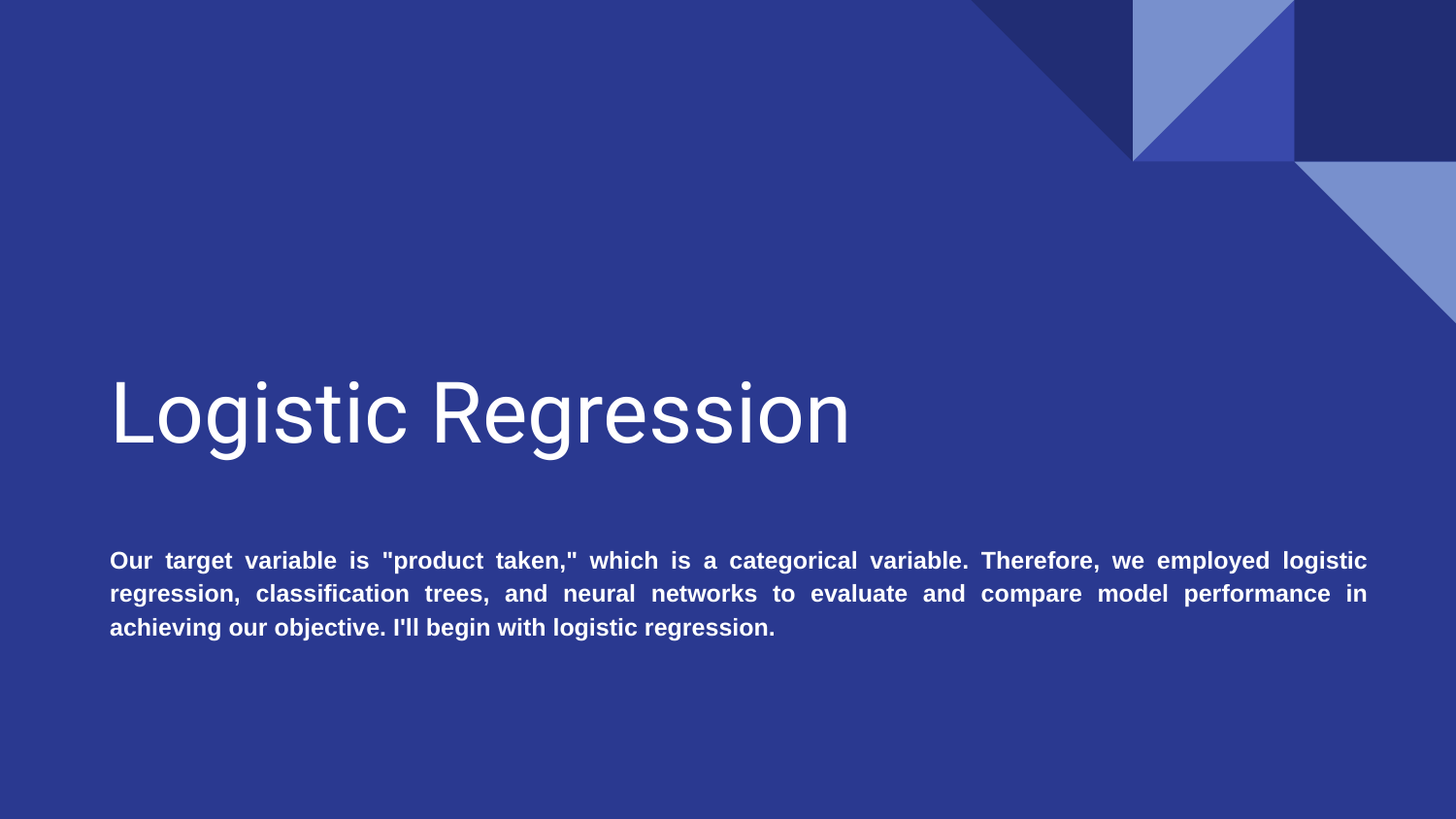

# Logistic Regression
Our target variable is "product taken," which is a categorical variable. Therefore, we employed logistic regression, classification trees, and neural networks to evaluate and compare model performance in achieving our objective. I'll begin with logistic regression.